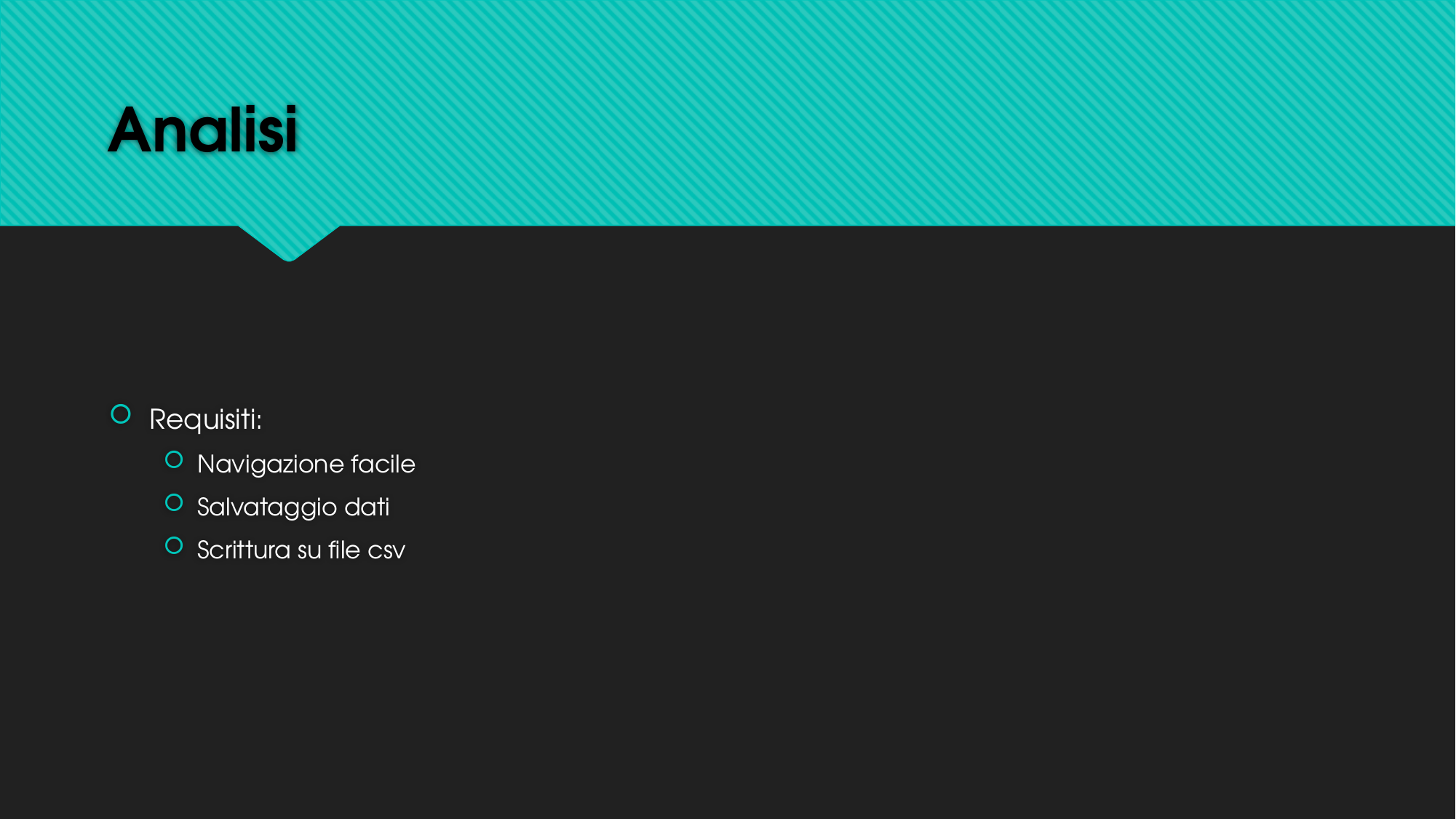

# Analisi
Requisiti:
Navigazione facile
Salvataggio dati
Scrittura su file csv